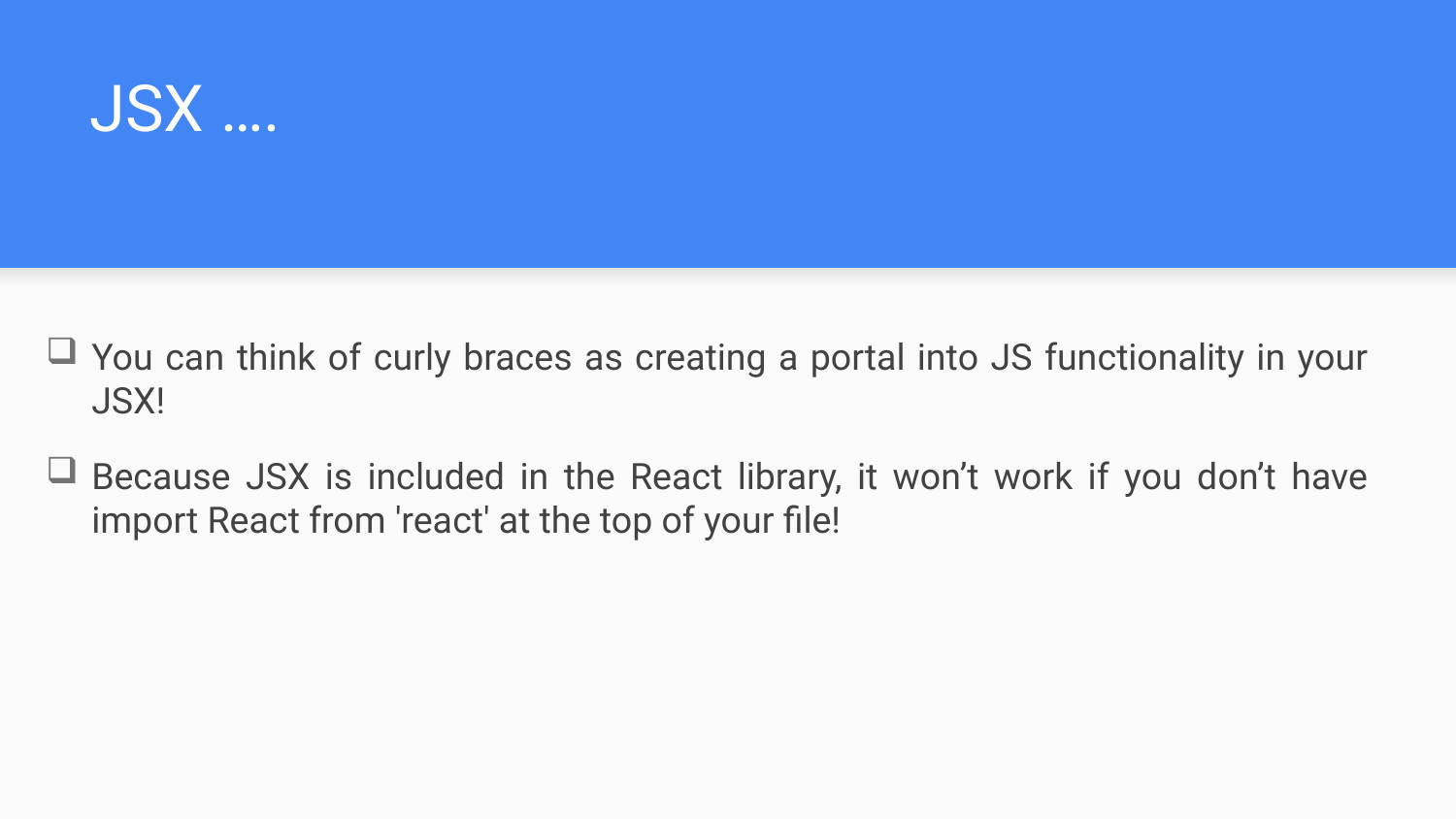

# JSX ….
You can think of curly braces as creating a portal into JS functionality in your JSX!
Because JSX is included in the React library, it won’t work if you don’t have import React from 'react' at the top of your file!